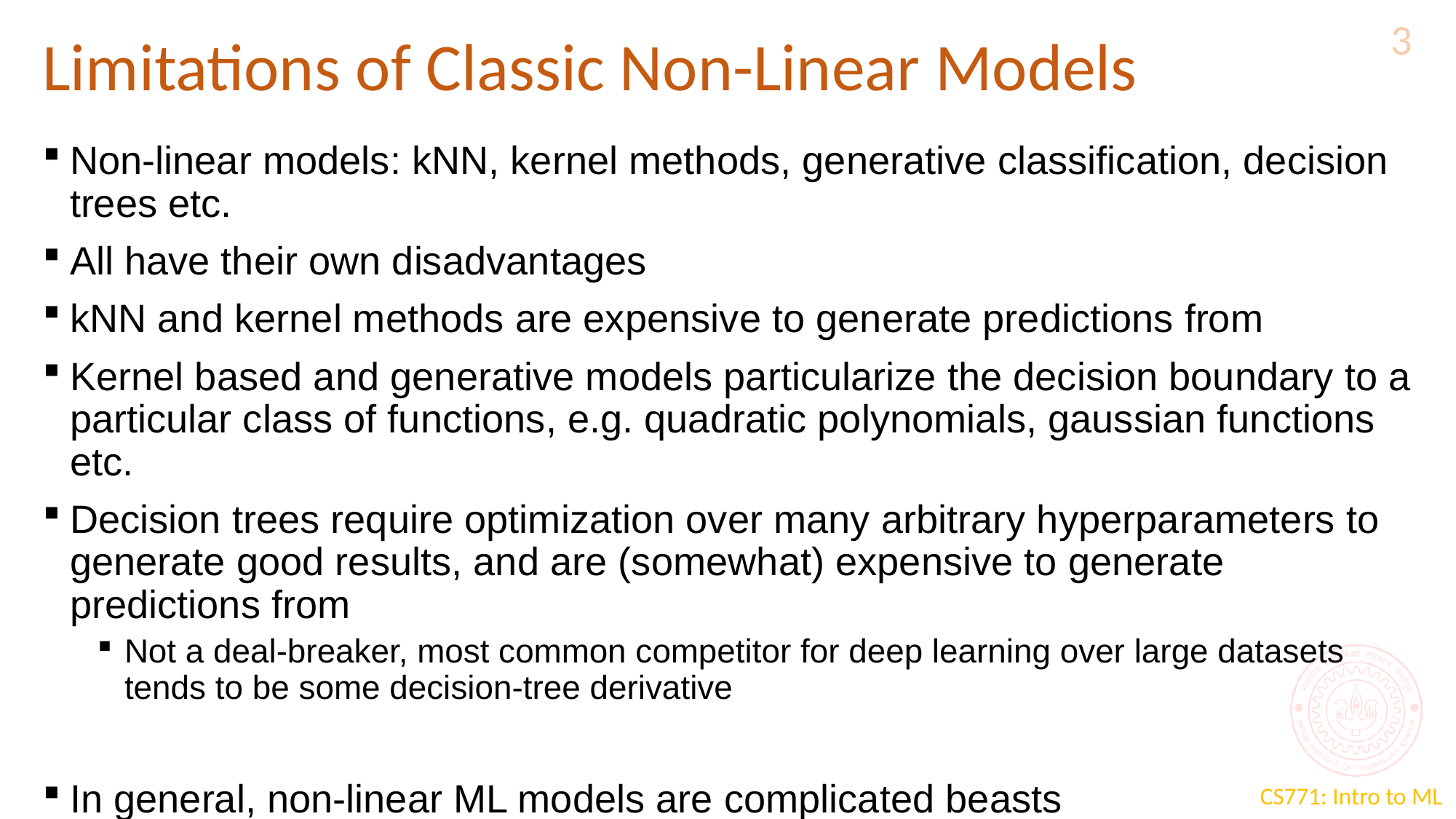

3
# Limitations of Classic Non-Linear Models
Non-linear models: kNN, kernel methods, generative classification, decision trees etc.
All have their own disadvantages
kNN and kernel methods are expensive to generate predictions from
Kernel based and generative models particularize the decision boundary to a particular class of functions, e.g. quadratic polynomials, gaussian functions etc.
Decision trees require optimization over many arbitrary hyperparameters to generate good results, and are (somewhat) expensive to generate predictions from
Not a deal-breaker, most common competitor for deep learning over large datasets tends to be some decision-tree derivative

In general, non-linear ML models are complicated beasts